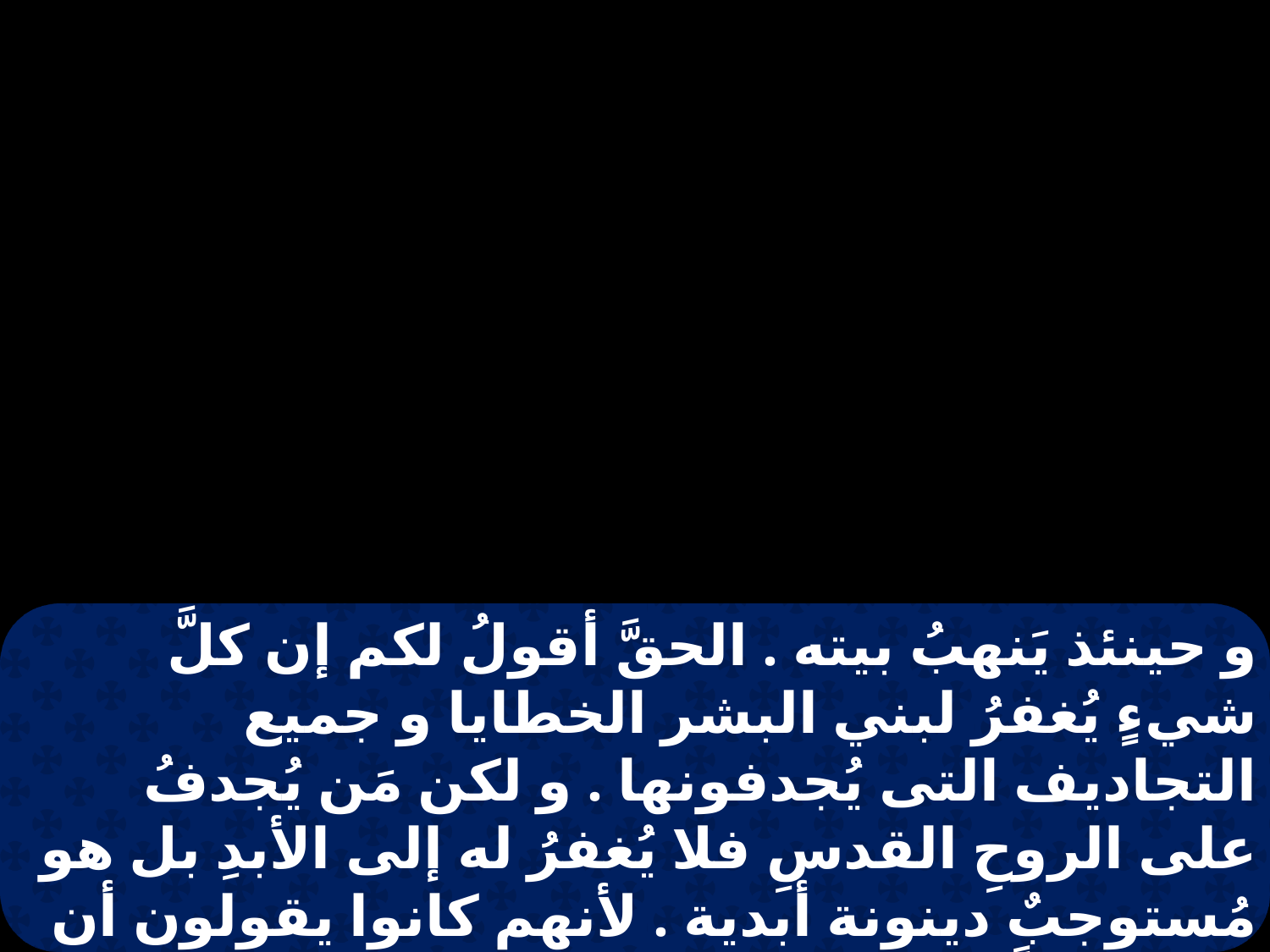

و حينئذ يَنهبُ بيته . الحقَّ أقولُ لكم إن كلَّ شيءٍ يُغفرُ لبني البشر الخطايا و جميع التجاديف التى يُجدفونها . و لكن مَن يُجدفُ على الروحِ القدسِ فلا يُغفرُ له إلى الأبدِ بل هو مُستوجبٌ دينونة أبدية . لأنهم كانوا يقولون أن معه روحاً